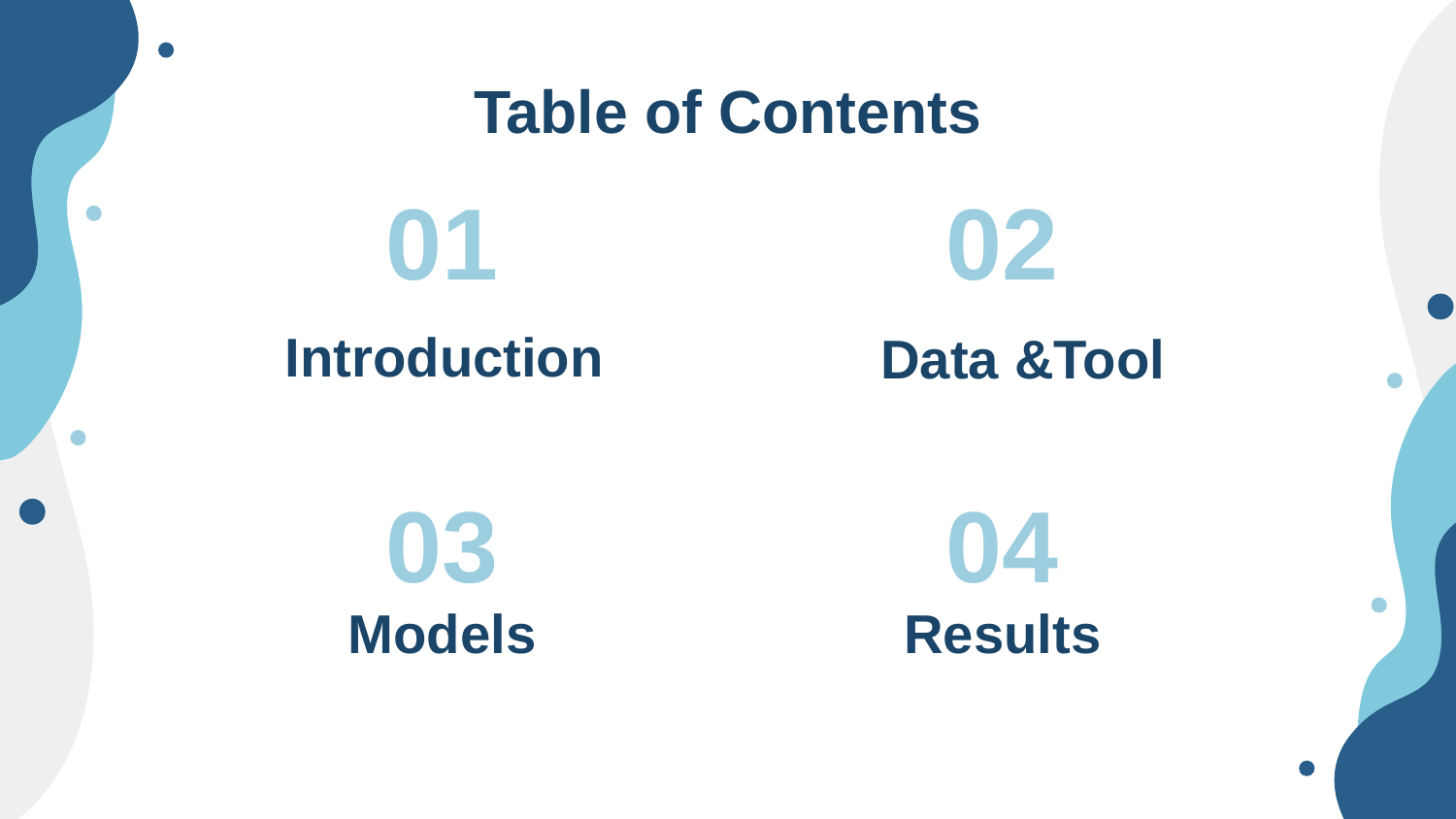

# Table of Contents
01
02
Data &Tool
Introduction
03
04
Models
Results